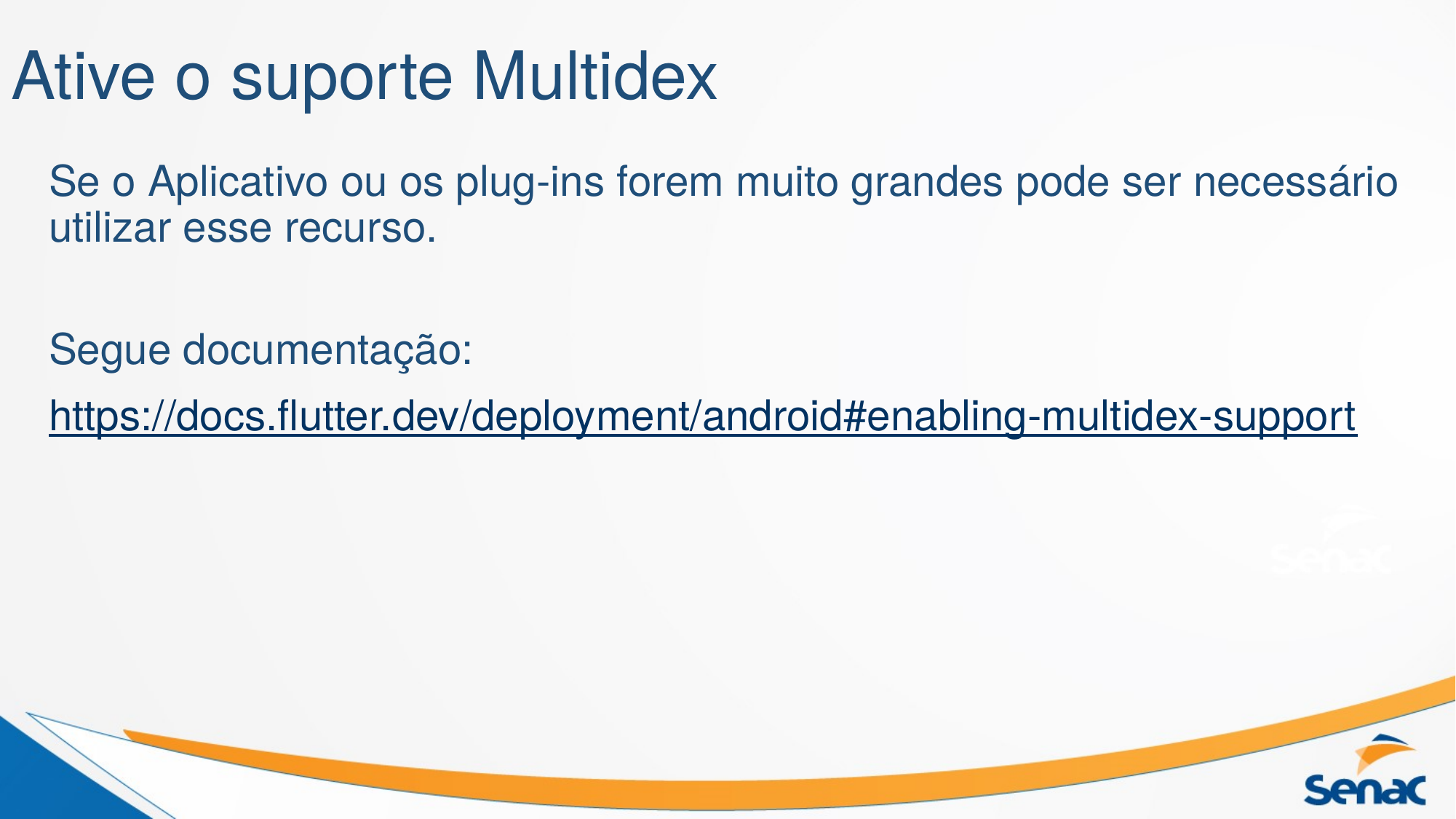

# Ative o suporte Multidex
Se o Aplicativo ou os plug-ins forem muito grandes pode ser necessário utilizar esse recurso.

Segue documentação:
https://docs.flutter.dev/deployment/android#enabling-multidex-support